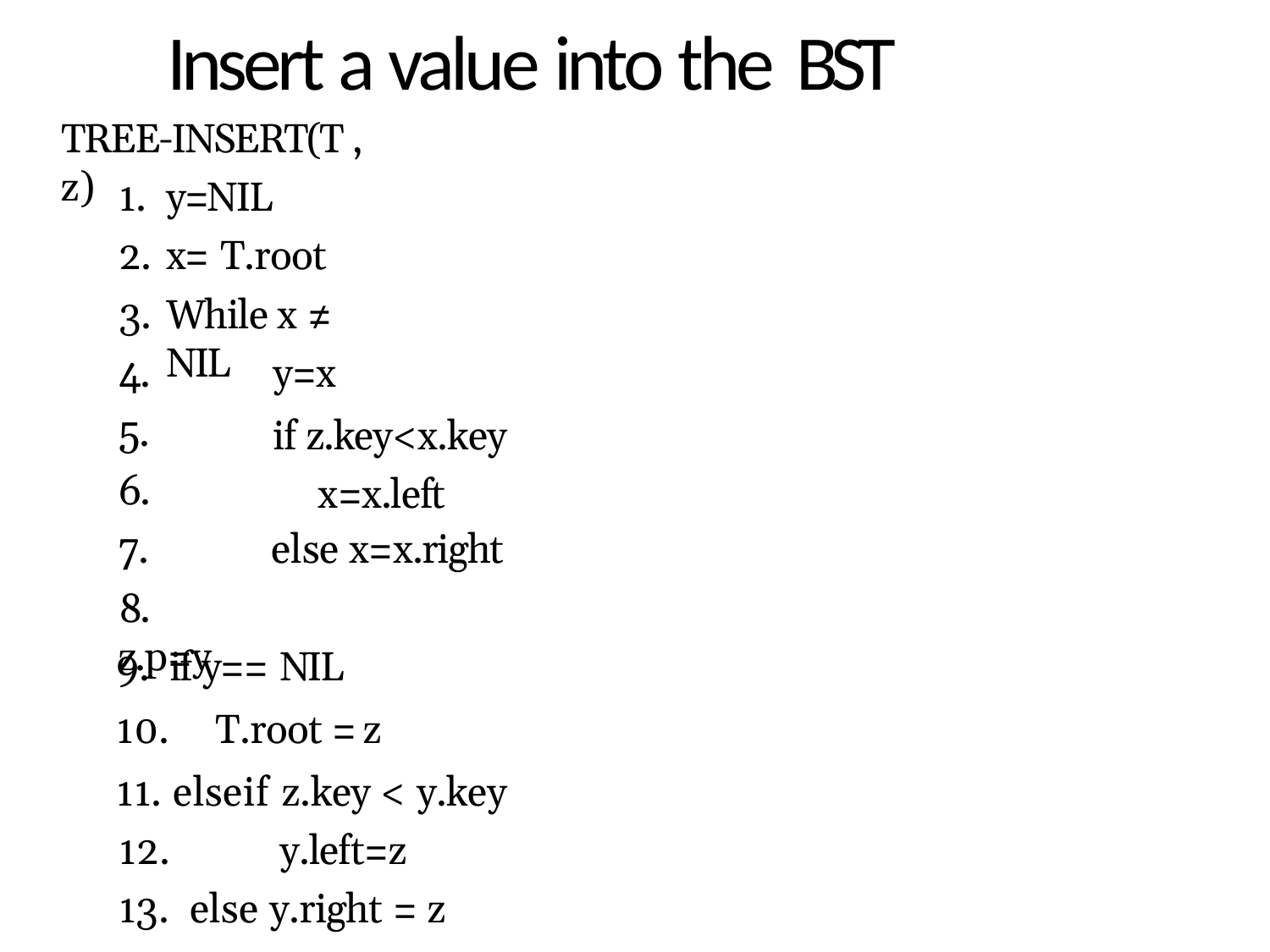

# Insert a value into the BST
TREE-INSERT(T , z)
y=NIL
x= T.root
While x ≠ NIL
4.
5.
6.
7.
8.  z.p=y
y=x
if z.key<x.key  x=x.left
else x=x.right
  if y== NIL
     T.root = z
 elseif	z.key < y.key
12.	y.left=z
13.  else y.right = z